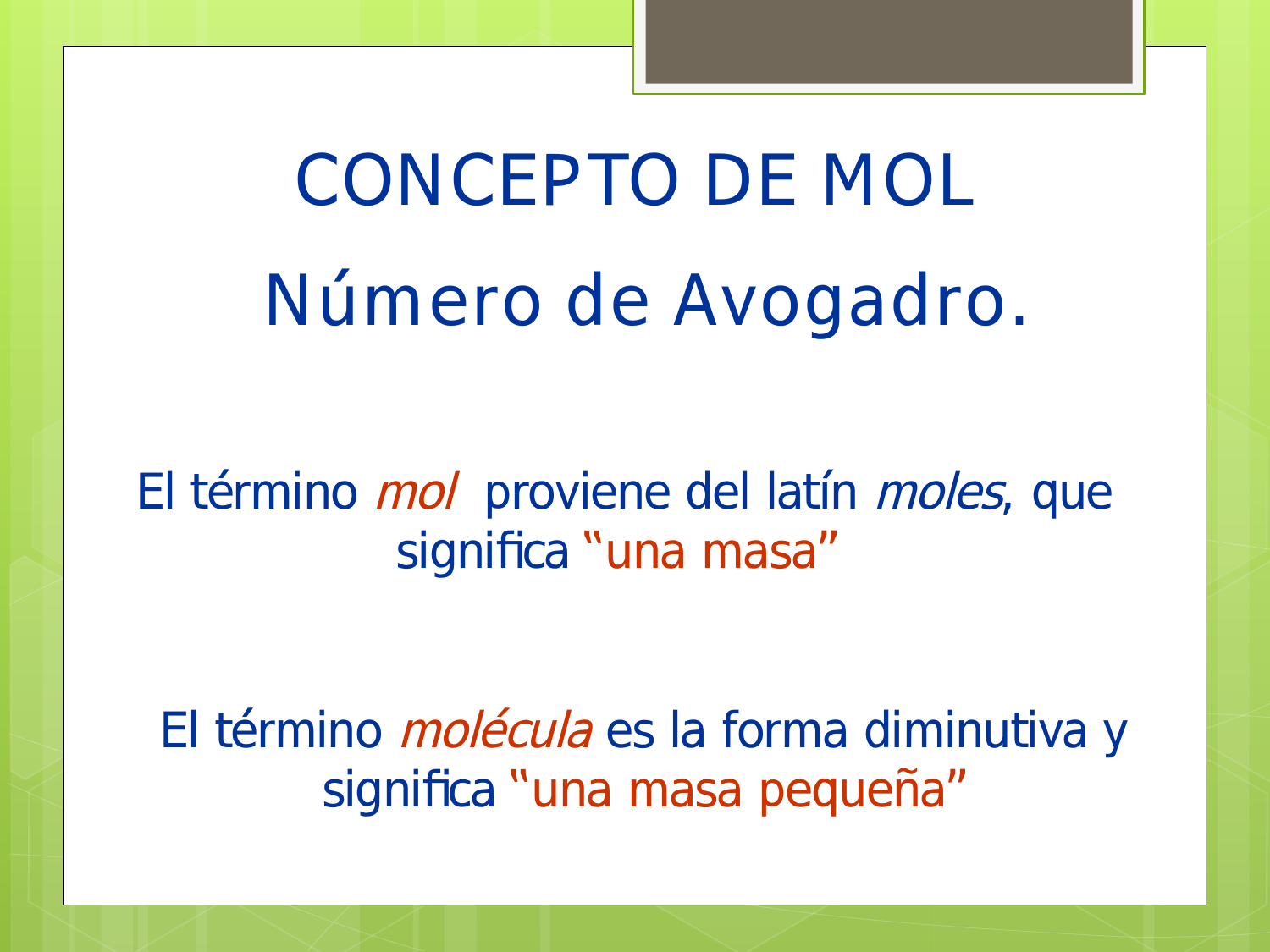

CONCEPTO DE MOL
Número de Avogadro.
El término mol  proviene del latín moles, que significa “una masa”
El término molécula es la forma diminutiva y significa “una masa pequeña”